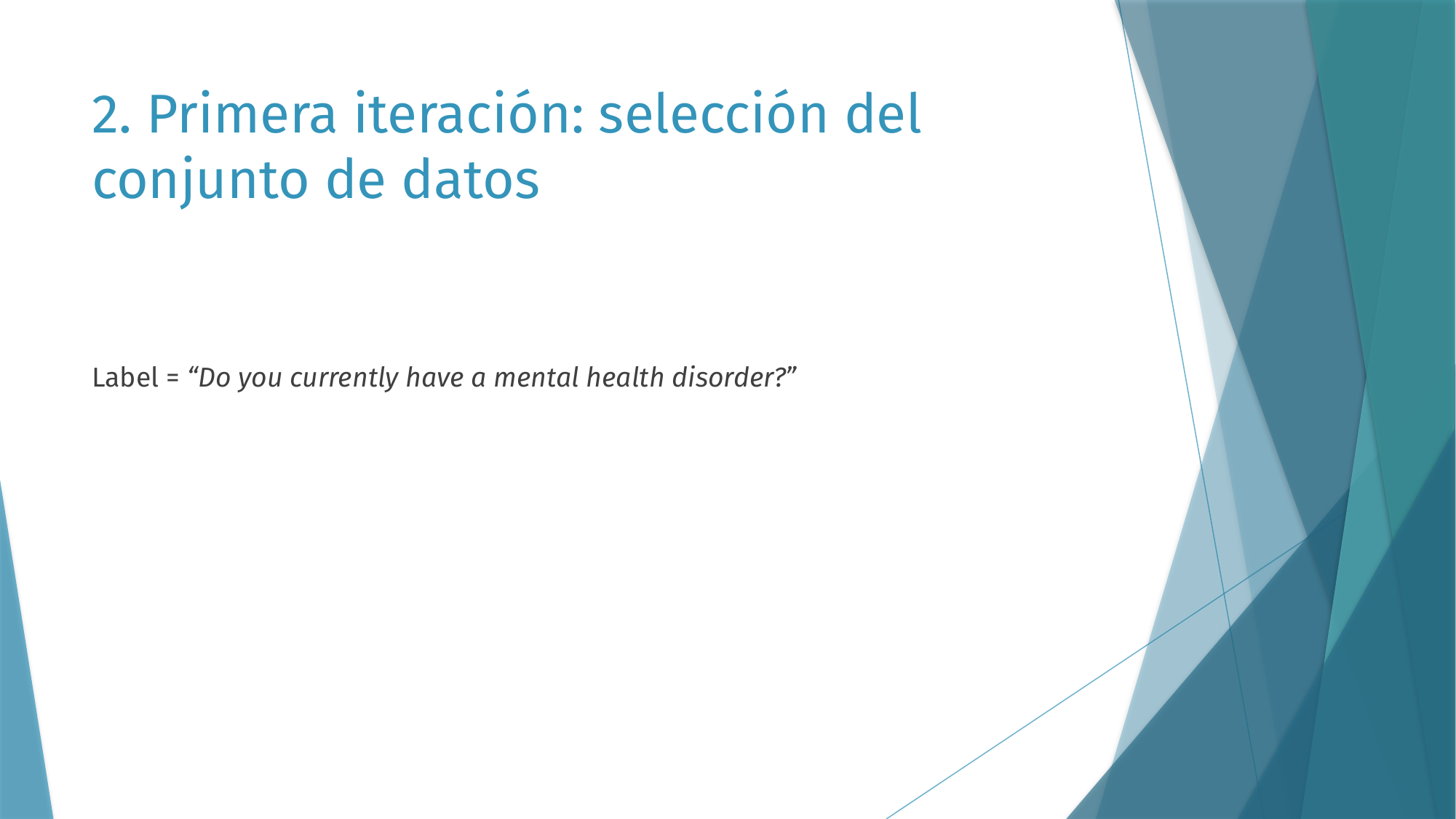

# 2. Primera iteración: selección del conjunto de datos

Label = “Do you currently have a mental health disorder?”